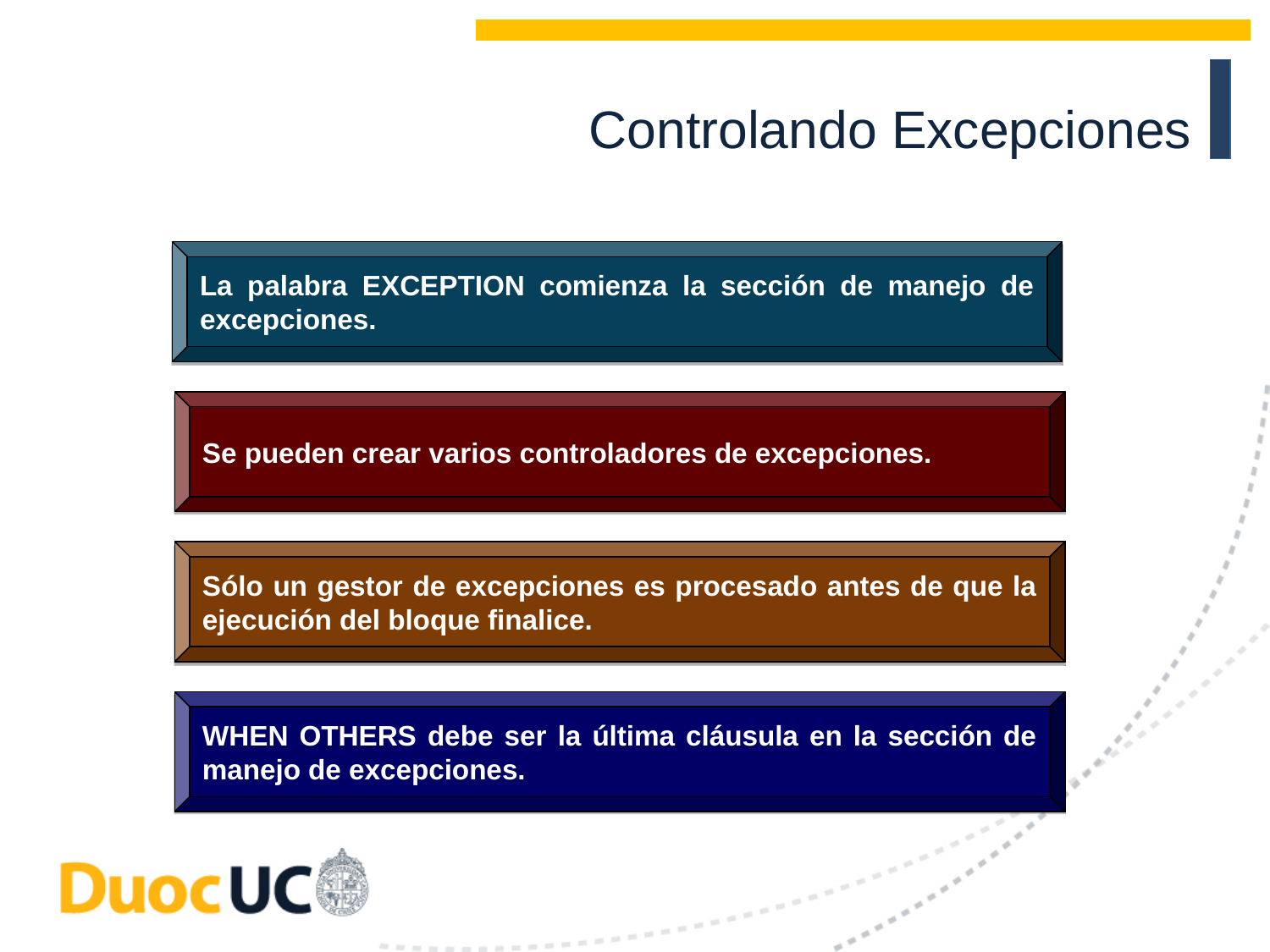

Controlando Excepciones
La palabra EXCEPTION comienza la sección de manejo de excepciones.
Se pueden crear varios controladores de excepciones.
Sólo un gestor de excepciones es procesado antes de que la ejecución del bloque finalice.
WHEN OTHERS debe ser la última cláusula en la sección de manejo de excepciones.